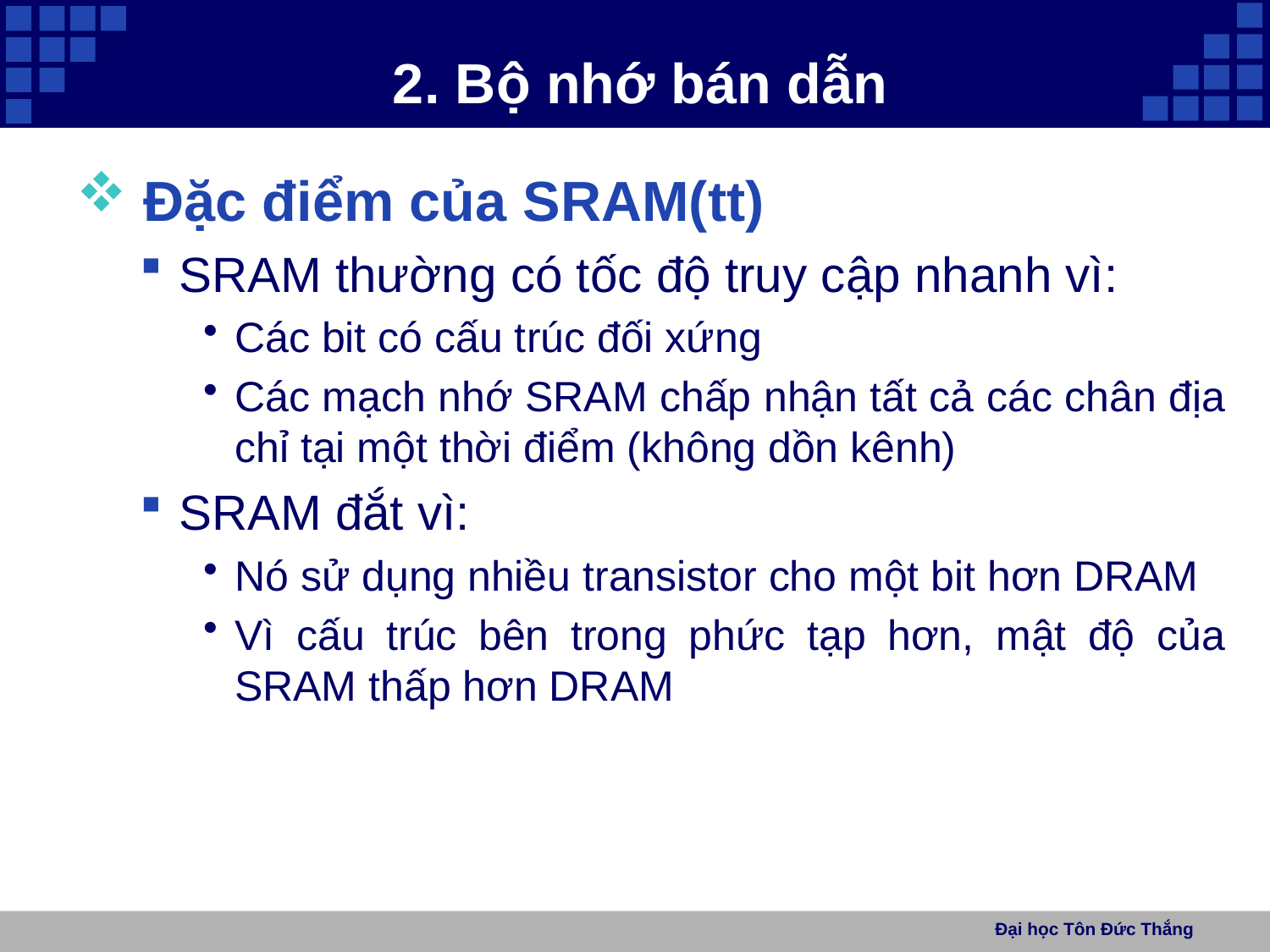

# 2. Bộ nhớ bán dẫn
 Đặc điểm của SRAM(tt)
SRAM thường có tốc độ truy cập nhanh vì:
Các bit có cấu trúc đối xứng
Các mạch nhớ SRAM chấp nhận tất cả các chân địa chỉ tại một thời điểm (không dồn kênh)
SRAM đắt vì:
Nó sử dụng nhiều transistor cho một bit hơn DRAM
Vì cấu trúc bên trong phức tạp hơn, mật độ của SRAM thấp hơn DRAM
Đại học Tôn Đức Thắng